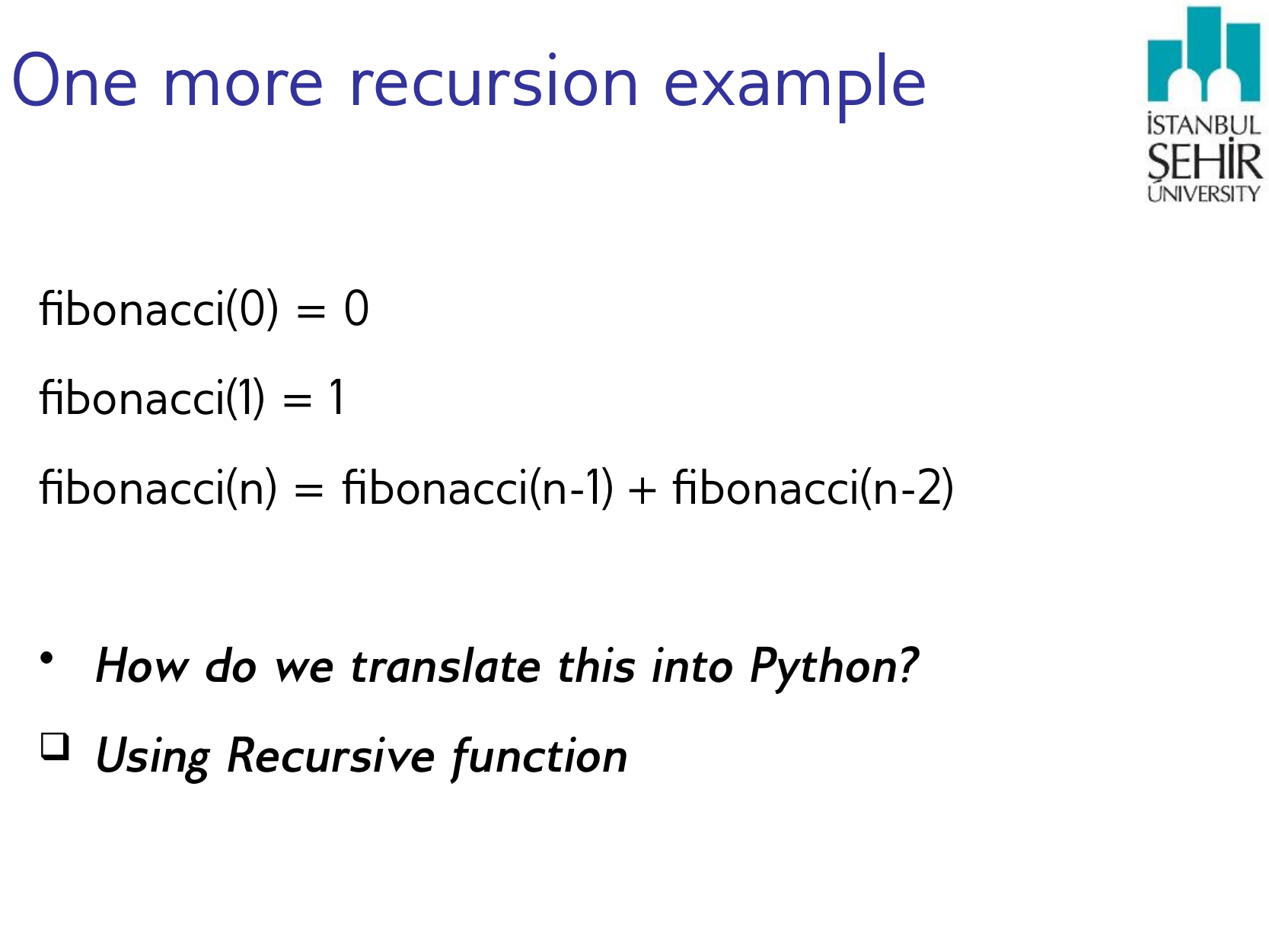

# One more recursion example
fibonacci(0) = 0
fibonacci(1) = 1
fibonacci(n) = fibonacci(n−1) + fibonacci(n−2)

How do we translate this into Python?
Using Recursive function